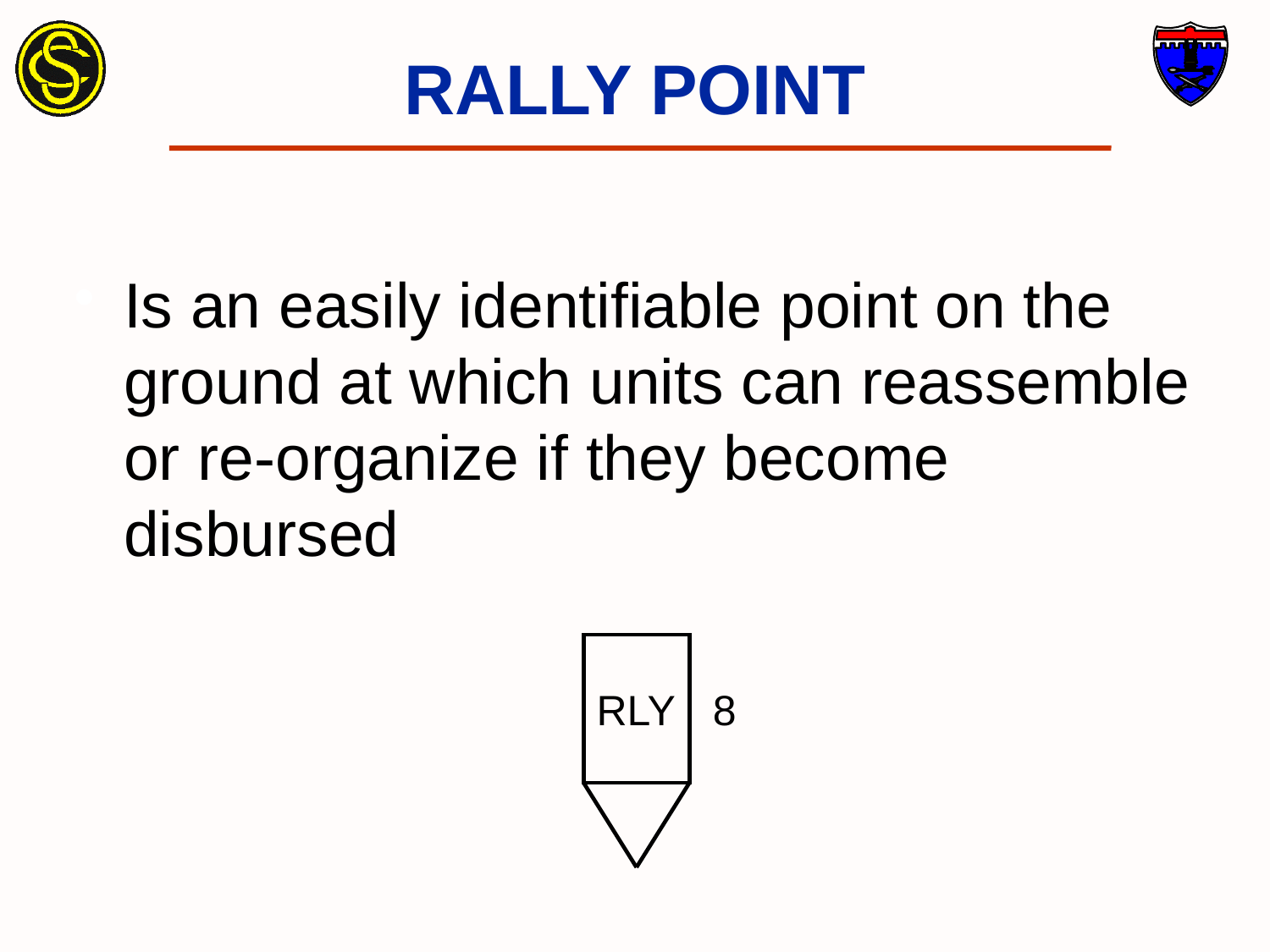

# RALLY POINT

Is an easily identifiable point on the ground at which units can reassemble or re-organize if they become disbursed

RLY
8